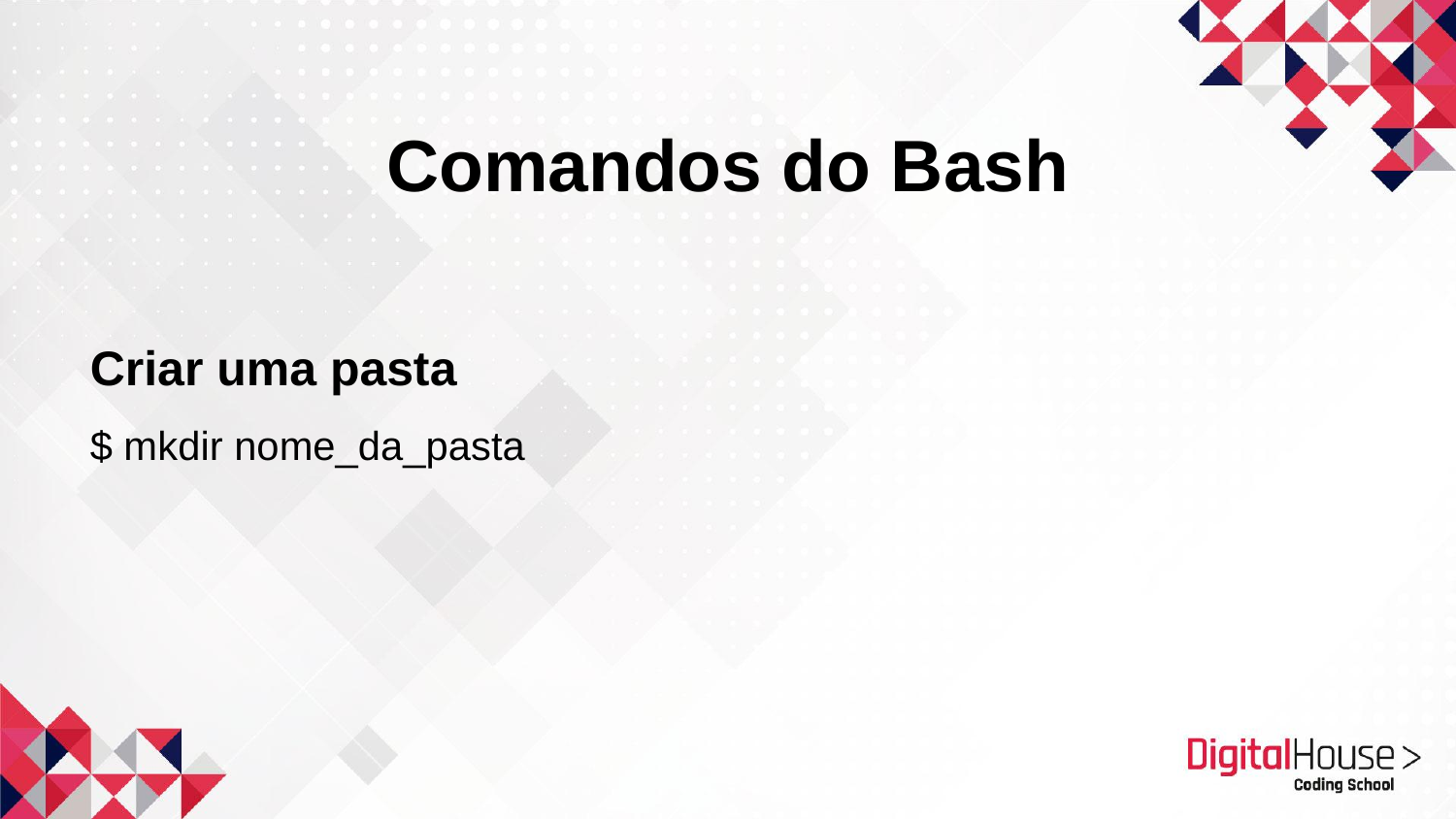

# Comandos do Bash
Criar uma pasta
$ mkdir nome_da_pasta